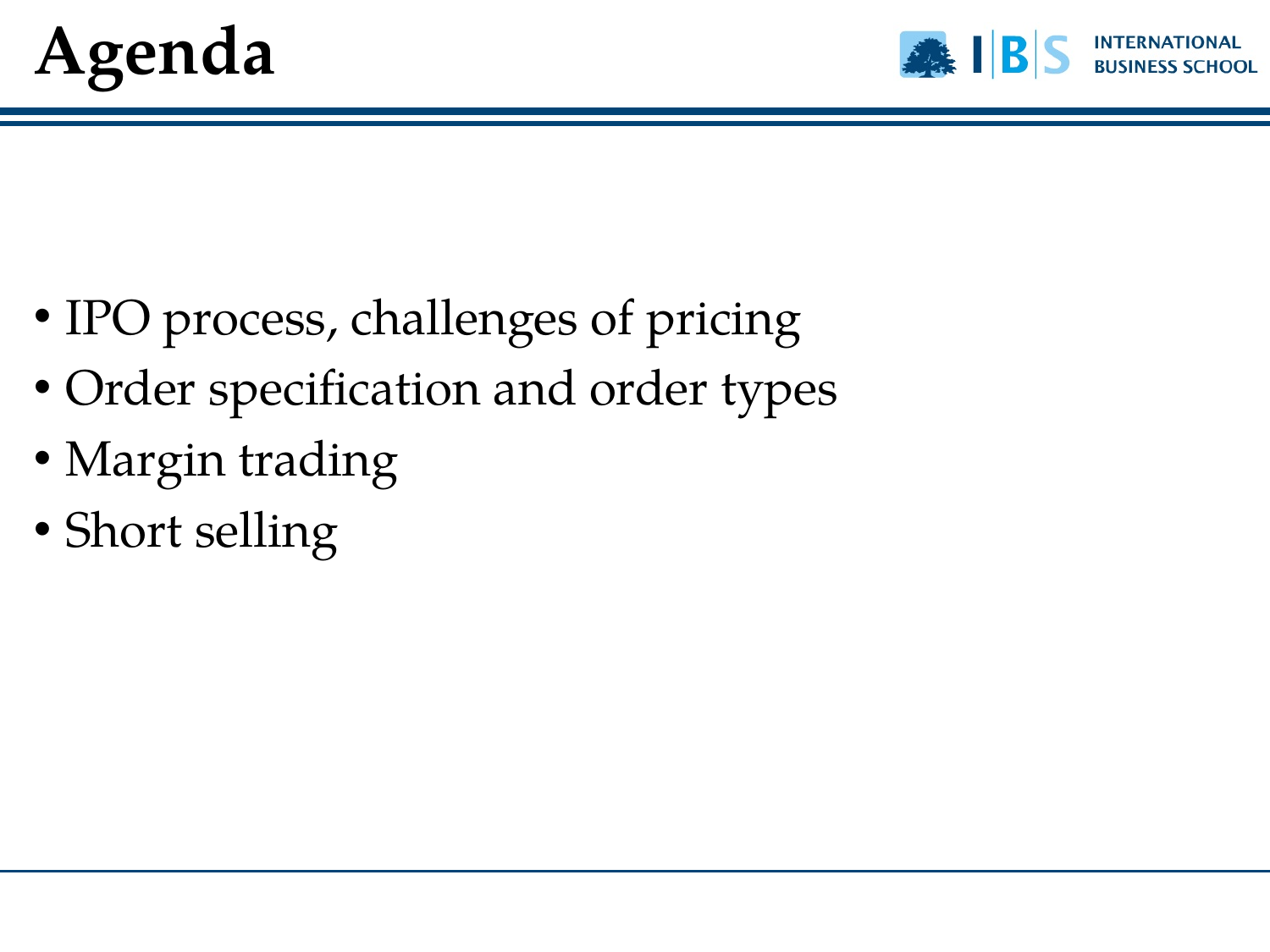

# Agenda

IPO process, challenges of pricing
Order specification and order types
Margin trading
Short selling